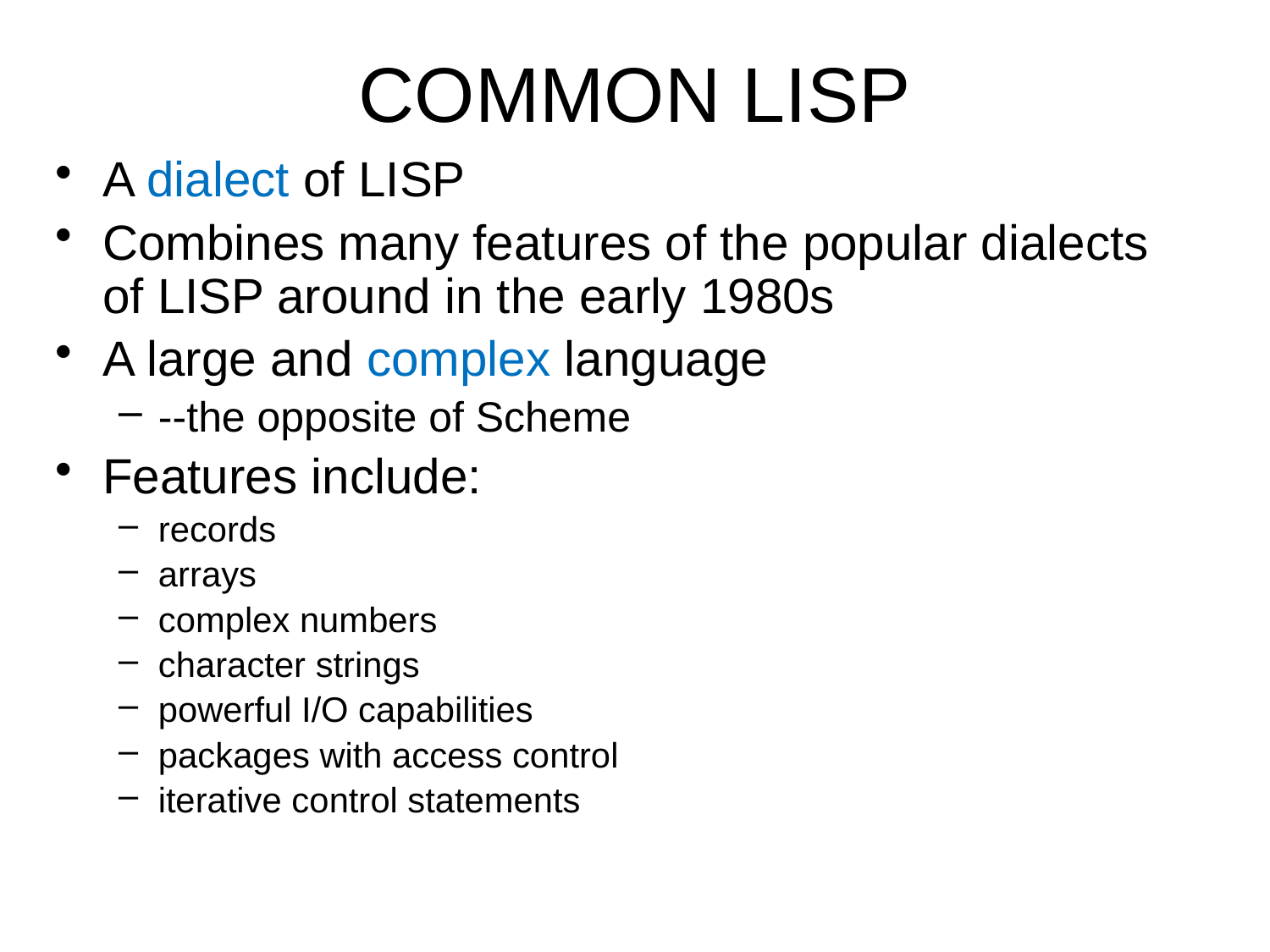

COMMON LISP
A dialect of LISP
Combines many features of the popular dialects of LISP around in the early 1980s
A large and complex language
--the opposite of Scheme
Features include:
records
arrays
complex numbers
character strings
powerful I/O capabilities
packages with access control
iterative control statements